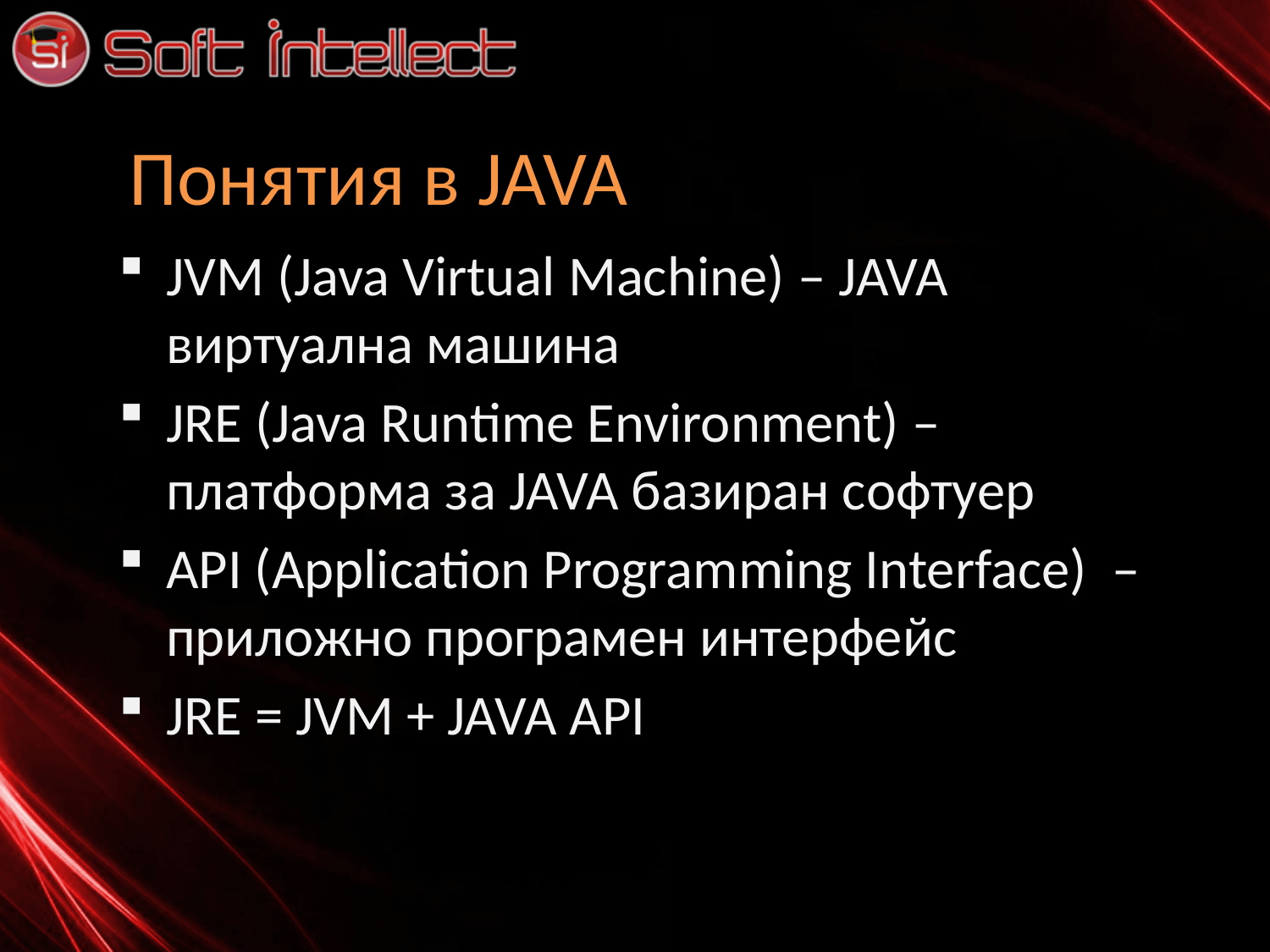

# Понятия в JAVA
JVM (Java Virtual Machine) – JAVA виртуална машина
JRE (Java Runtime Environment) – платформа за JAVA базиран софтуер
API (Application Programming Interface)  – приложно програмен интерфейс
JRE = JVM + JAVA API